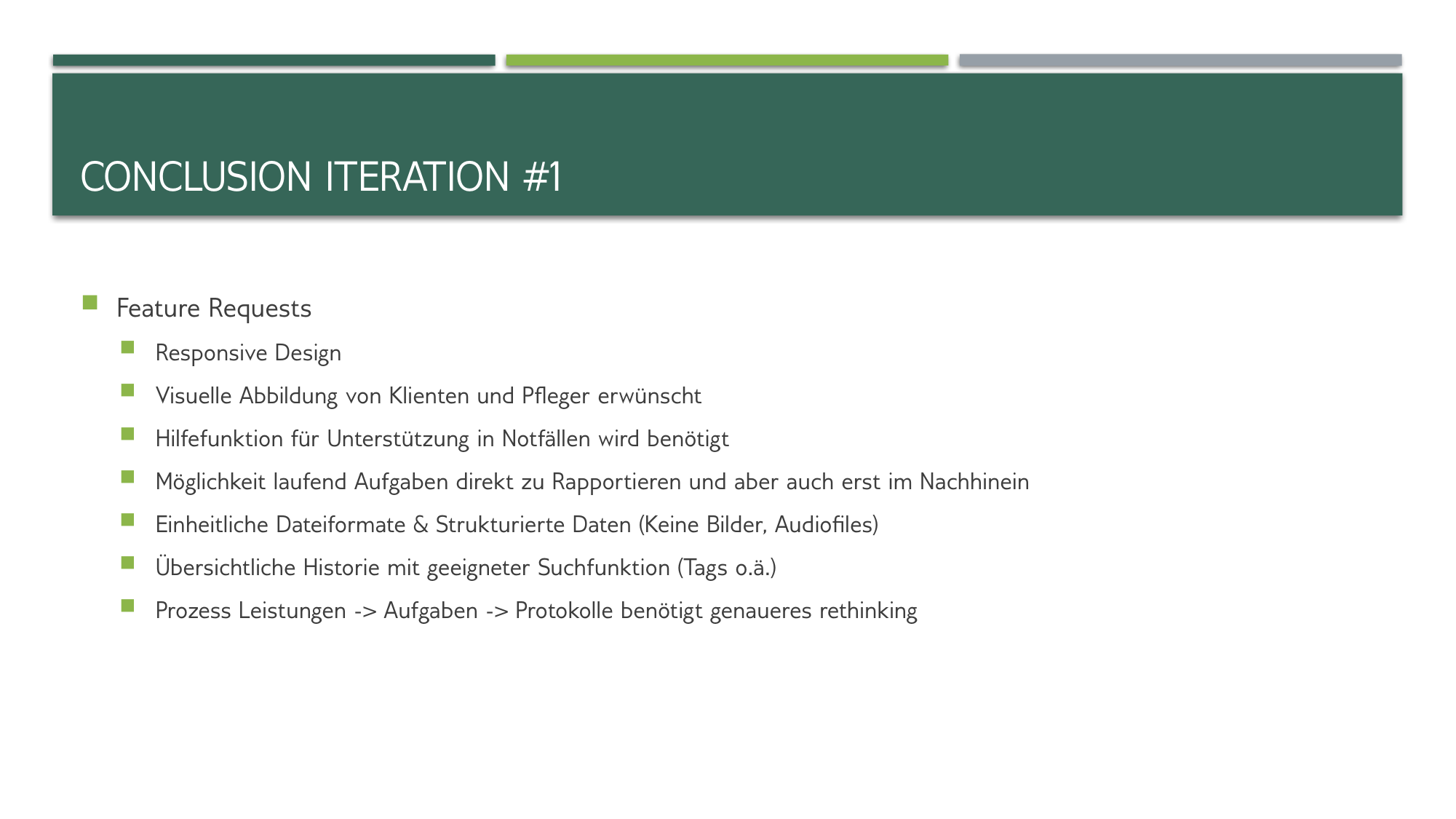

# Conclusion Iteration #1
Feature Requests
Responsive Design
Visuelle Abbildung von Klienten und Pfleger erwünscht
Hilfefunktion für Unterstützung in Notfällen wird benötigt
Möglichkeit laufend Aufgaben direkt zu Rapportieren und aber auch erst im Nachhinein
Einheitliche Dateiformate & Strukturierte Daten (Keine Bilder, Audiofiles)
Übersichtliche Historie mit geeigneter Suchfunktion (Tags o.ä.)
Prozess Leistungen -> Aufgaben -> Protokolle benötigt genaueres rethinking